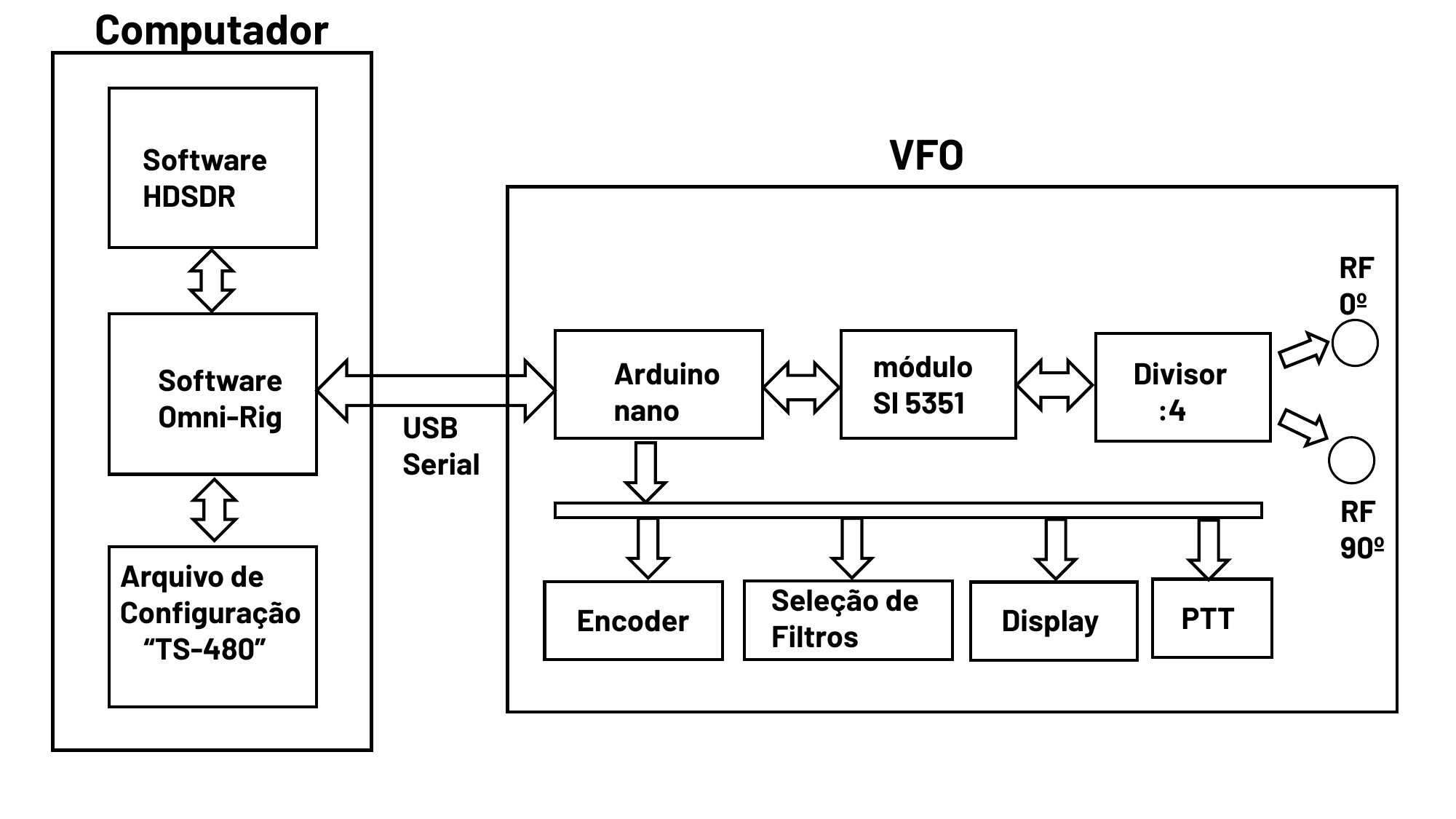

Computador

VFO
Software
HDSDR

RF
0º

módulo
SI 5351
Arduino
nano
Divisor
    :4
Software
Omni-Rig

USB
Serial

RF
90º

Arquivo de
Configuração
    “TS-480”
Seleção de
Filtros

PTT
Encoder
Display